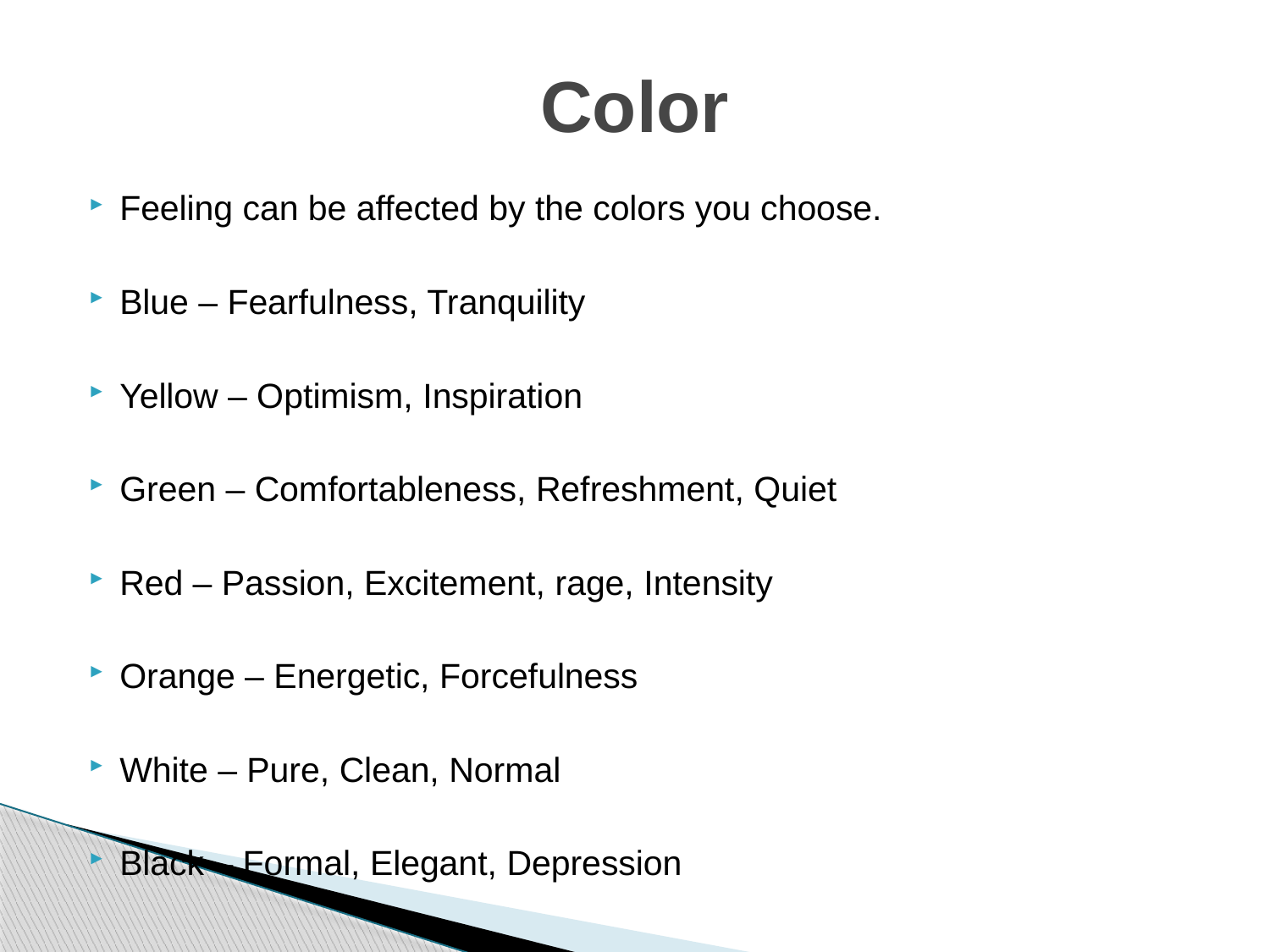

# Color
Feeling can be affected by the colors you choose.

Blue – Fearfulness, Tranquility

Yellow – Optimism, Inspiration

Green – Comfortableness, Refreshment, Quiet

Red – Passion, Excitement, rage, Intensity

Orange – Energetic, Forcefulness

White – Pure, Clean, Normal

Black – Formal, Elegant, Depression